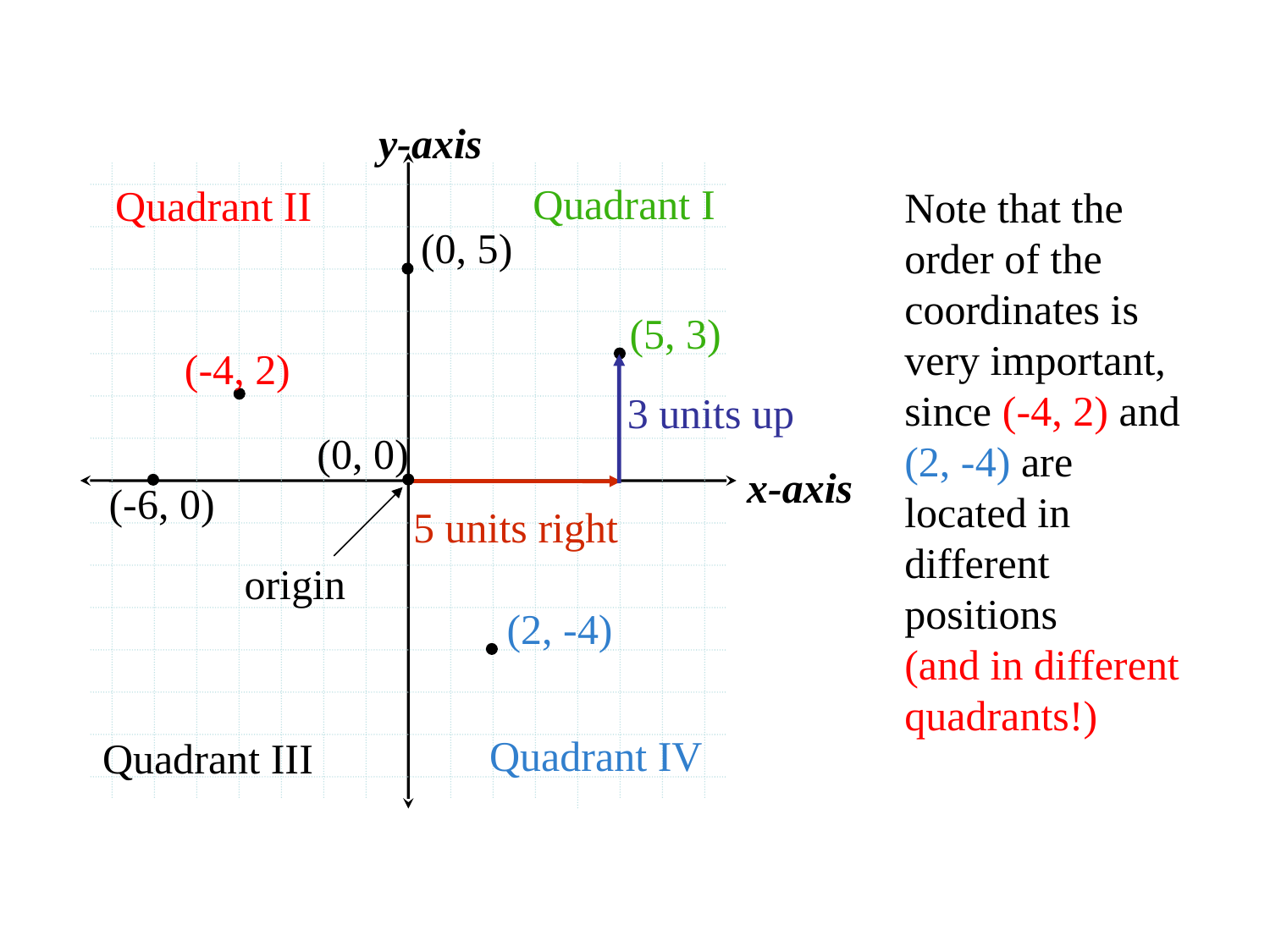

y-axis

Quadrant I
Quadrant II
Note that the order of the coordinates is very important, since (-4, 2) and (2, -4) are located in different positions        (and in different quadrants!)

(0, 5)

(5, 3)

(-4, 2)

3 units up

(0, 0)

x-axis
(-6, 0)

5 units right

origin

(2, -4)

Quadrant IV
Quadrant III